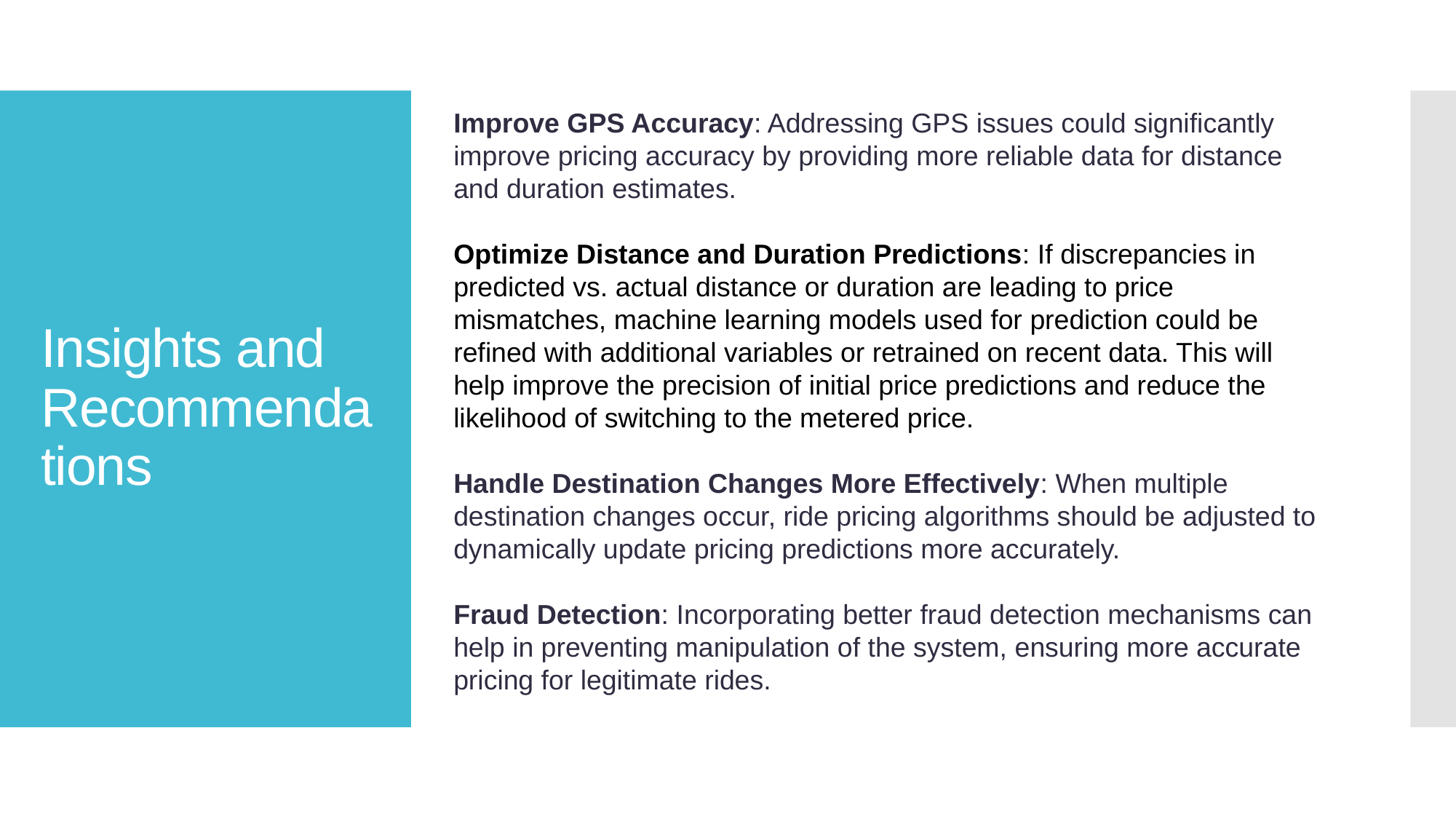

Improve GPS Accuracy: Addressing GPS issues could significantly improve pricing accuracy by providing more reliable data for distance and duration estimates.

Optimize Distance and Duration Predictions: If discrepancies in predicted vs. actual distance or duration are leading to price mismatches, machine learning models used for prediction could be refined with additional variables or retrained on recent data. This will help improve the precision of initial price predictions and reduce the likelihood of switching to the metered price.

Handle Destination Changes More Effectively: When multiple destination changes occur, ride pricing algorithms should be adjusted to dynamically update pricing predictions more accurately.

Fraud Detection: Incorporating better fraud detection mechanisms can help in preventing manipulation of the system, ensuring more accurate pricing for legitimate rides.

# Insights and Recommendations